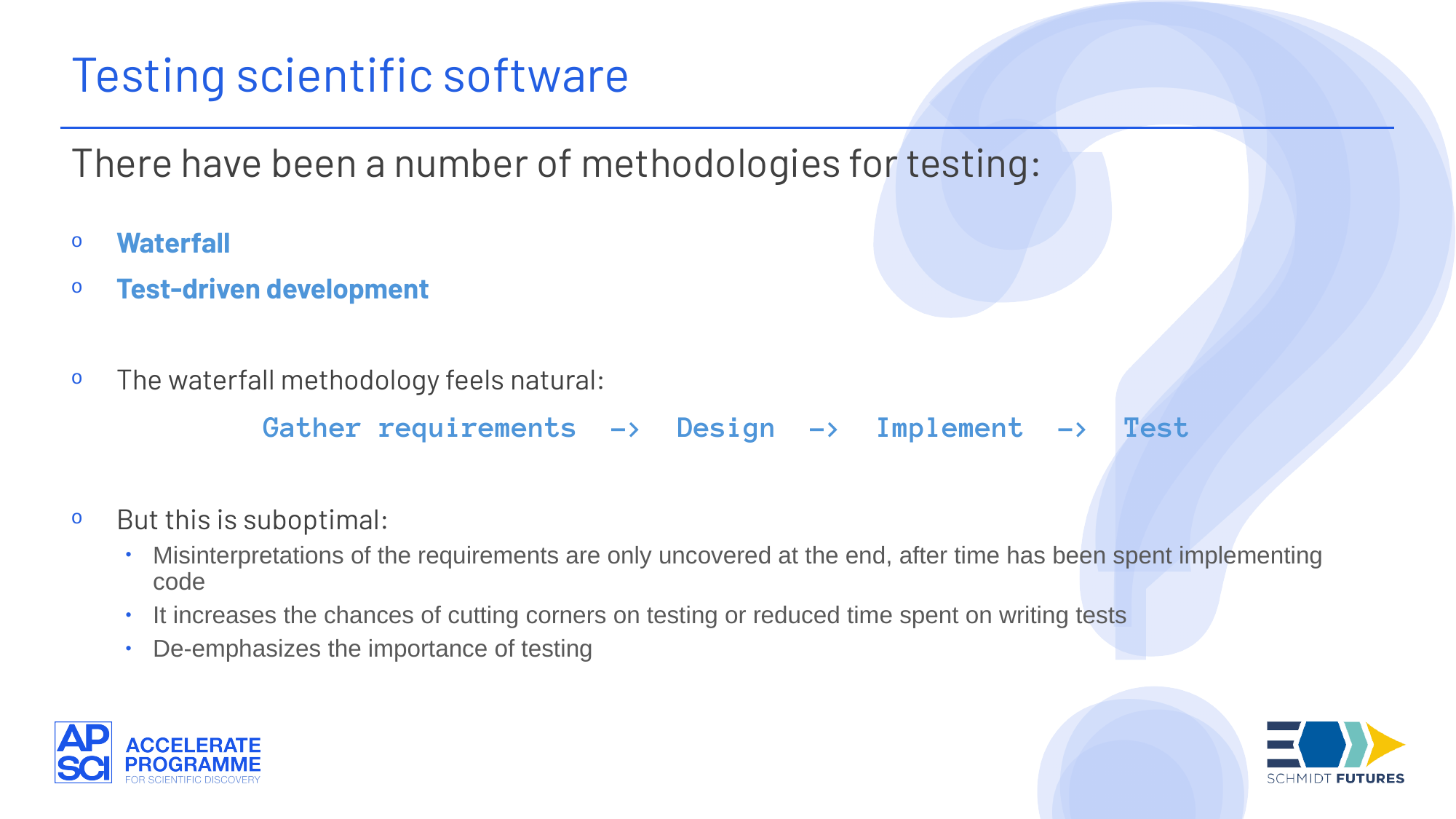

Testing scientific software
There have been a number of methodologies for testing:

Waterfall
Test-driven development

The waterfall methodology feels natural:
Gather requirements  ->  Design  –>  Implement  –>  Test

But this is suboptimal:
Misinterpretations of the requirements are only uncovered at the end, after time has been spent implementing code
It increases the chances of cutting corners on testing or reduced time spent on writing tests
De-emphasizes the importance of testing